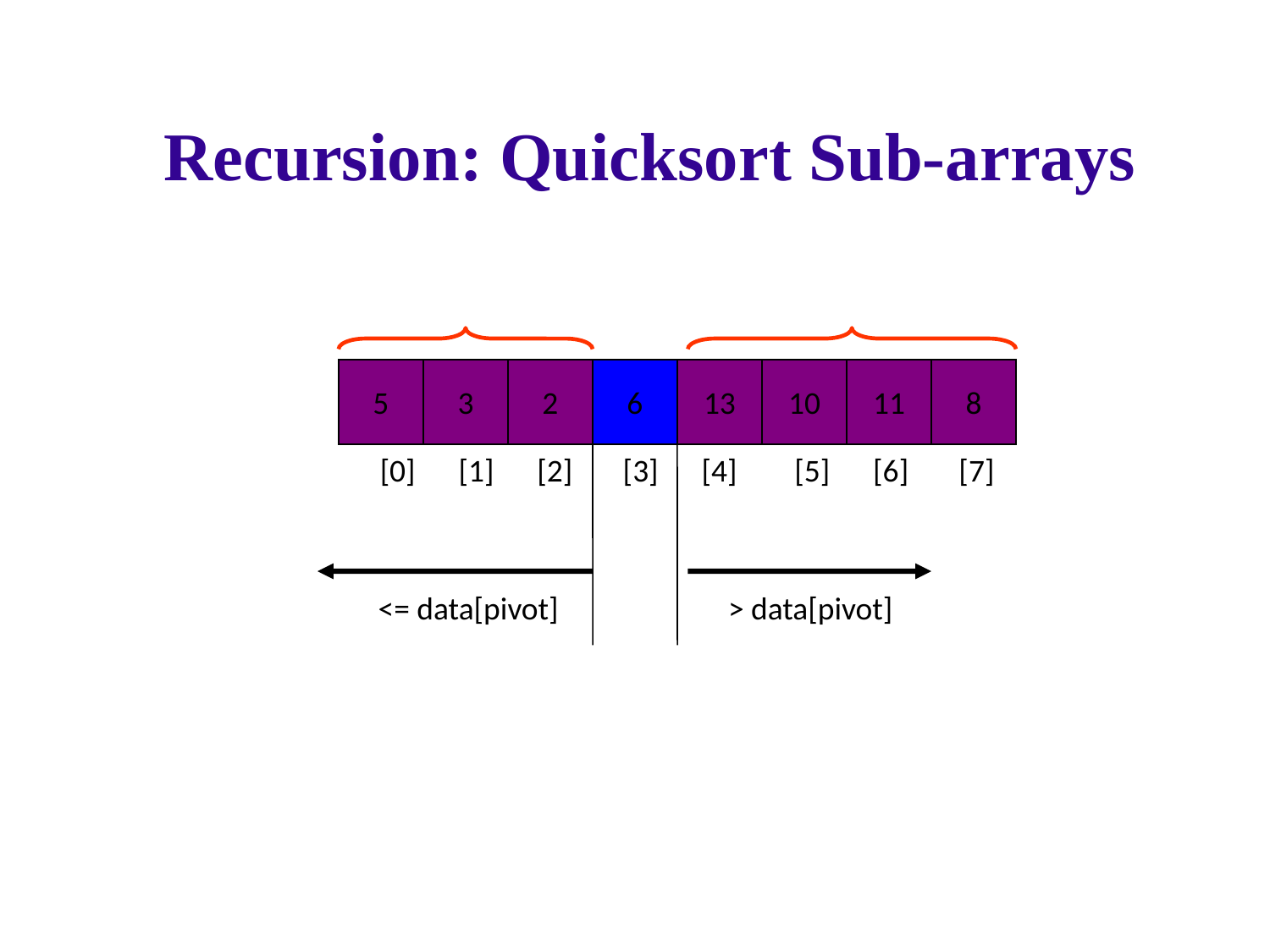

Recursion: Quicksort Sub-arrays

5
3
2
6

13

10
11
8
[0]      [1]      [2]       [3]      [4]        [5]      [6]       [7]

<= data[pivot]
> data[pivot]